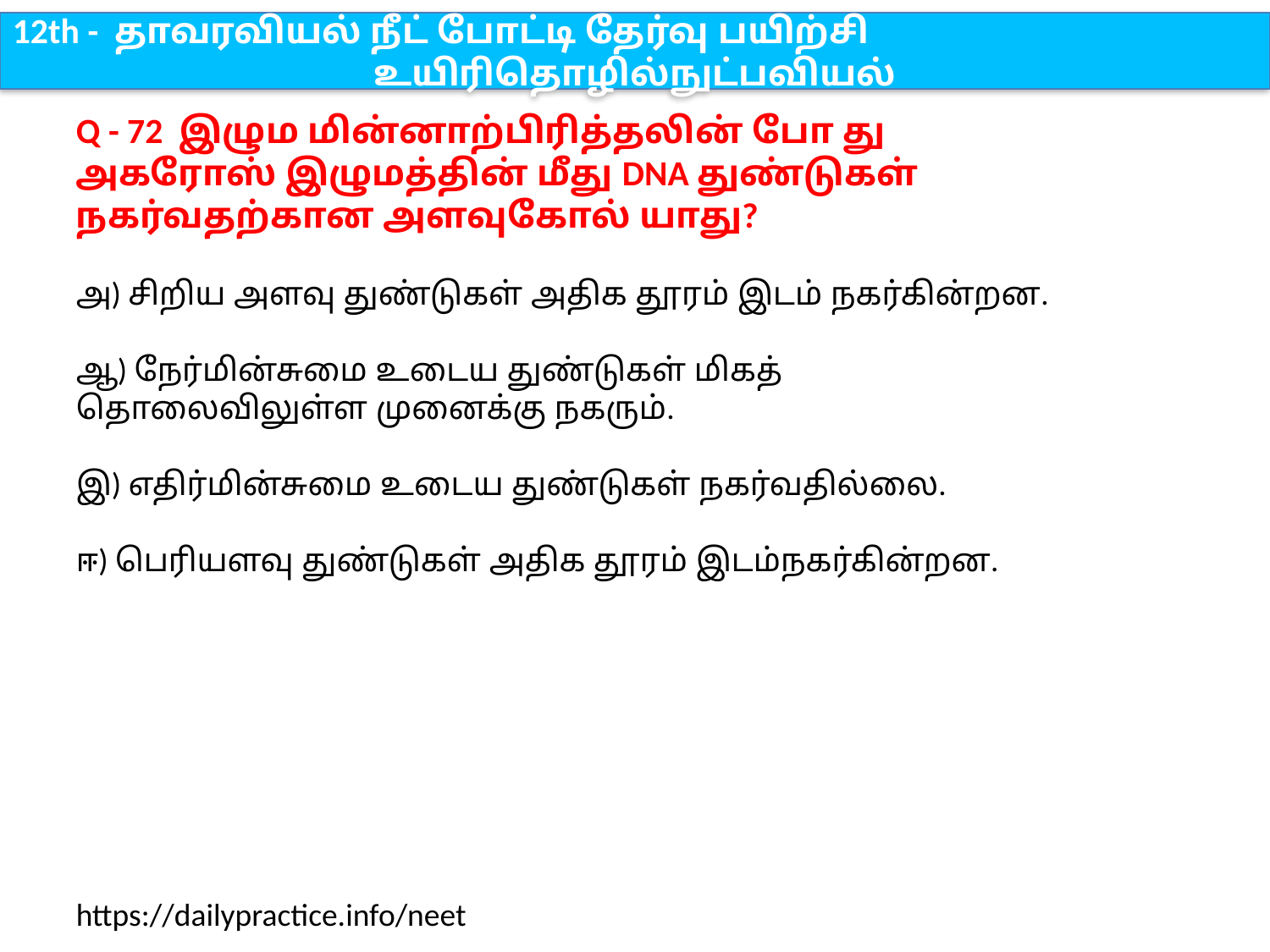

12th -  தாவரவியல் நீட் போட்டி தேர்வு பயிற்சி
உயிரிதொழில்நுட்பவியல்

Q - 72  இழும மின்னாற்பிரித்தலின் போ து அகரோஸ் இழுமத்தின் மீது DNA துண்டுகள் நகர்வதற்கான அளவுகோல் யாது?

அ) சிறிய அளவு துண்டுகள் அதிக தூரம் இடம் நகர்கின்றன.

ஆ) நேர்மின்சுமை உடைய துண்டுகள் மிகத் தொலைவிலுள்ள முனைக்கு நகரும்.

இ) எதிர்மின்சுமை உடைய துண்டுகள் நகர்வதில்லை.

ஈ) பெரியளவு துண்டுகள் அதிக தூரம் இடம்நகர்கின்றன.
https://dailypractice.info/neet